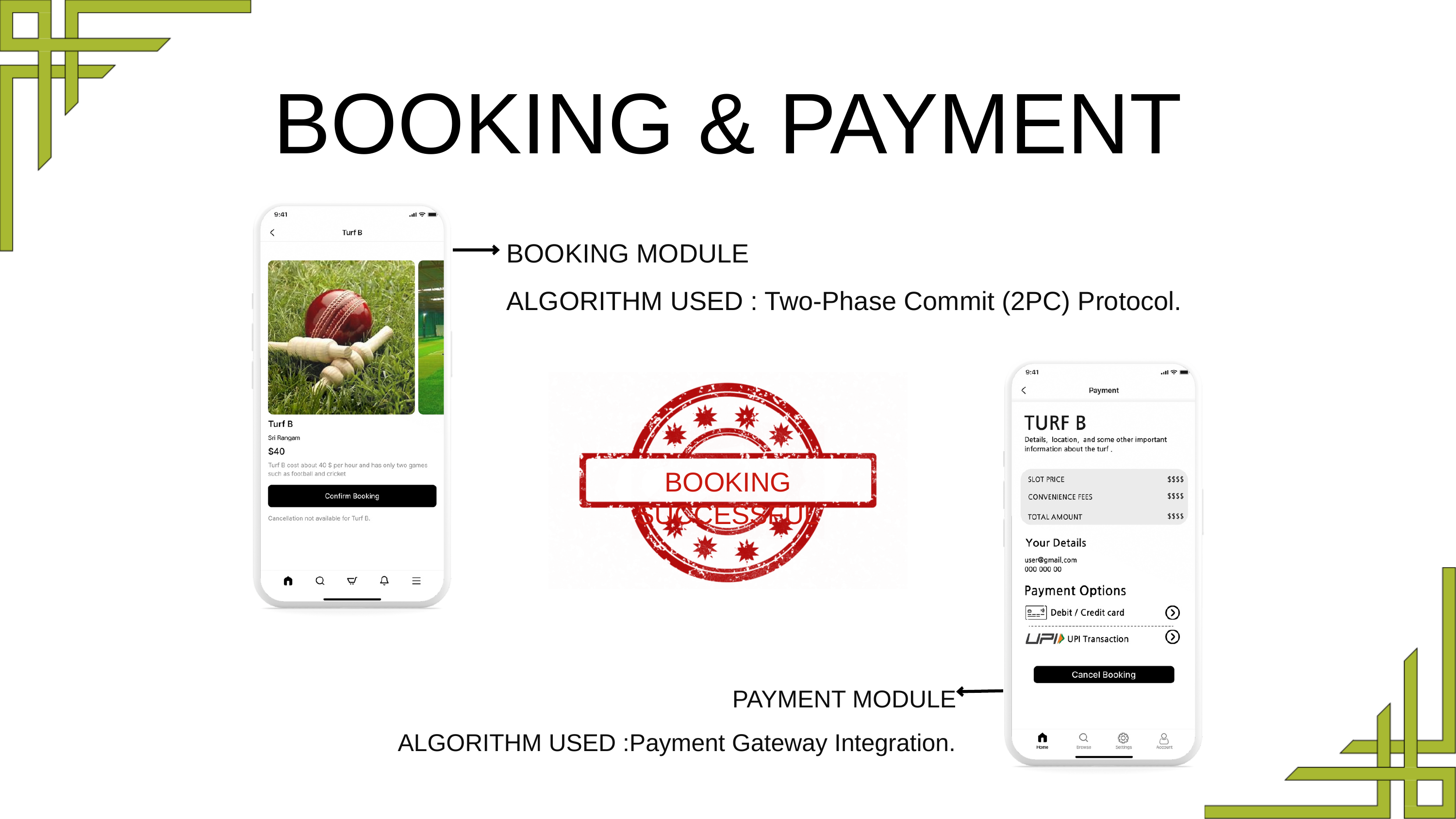

BOOKING & PAYMENT

BOOKING MODULE
ALGORITHM USED : Two-Phase Commit (2PC) Protocol.

BOOKING SUCCESSFUL

PAYMENT MODULE
ALGORITHM USED :Payment Gateway Integration.